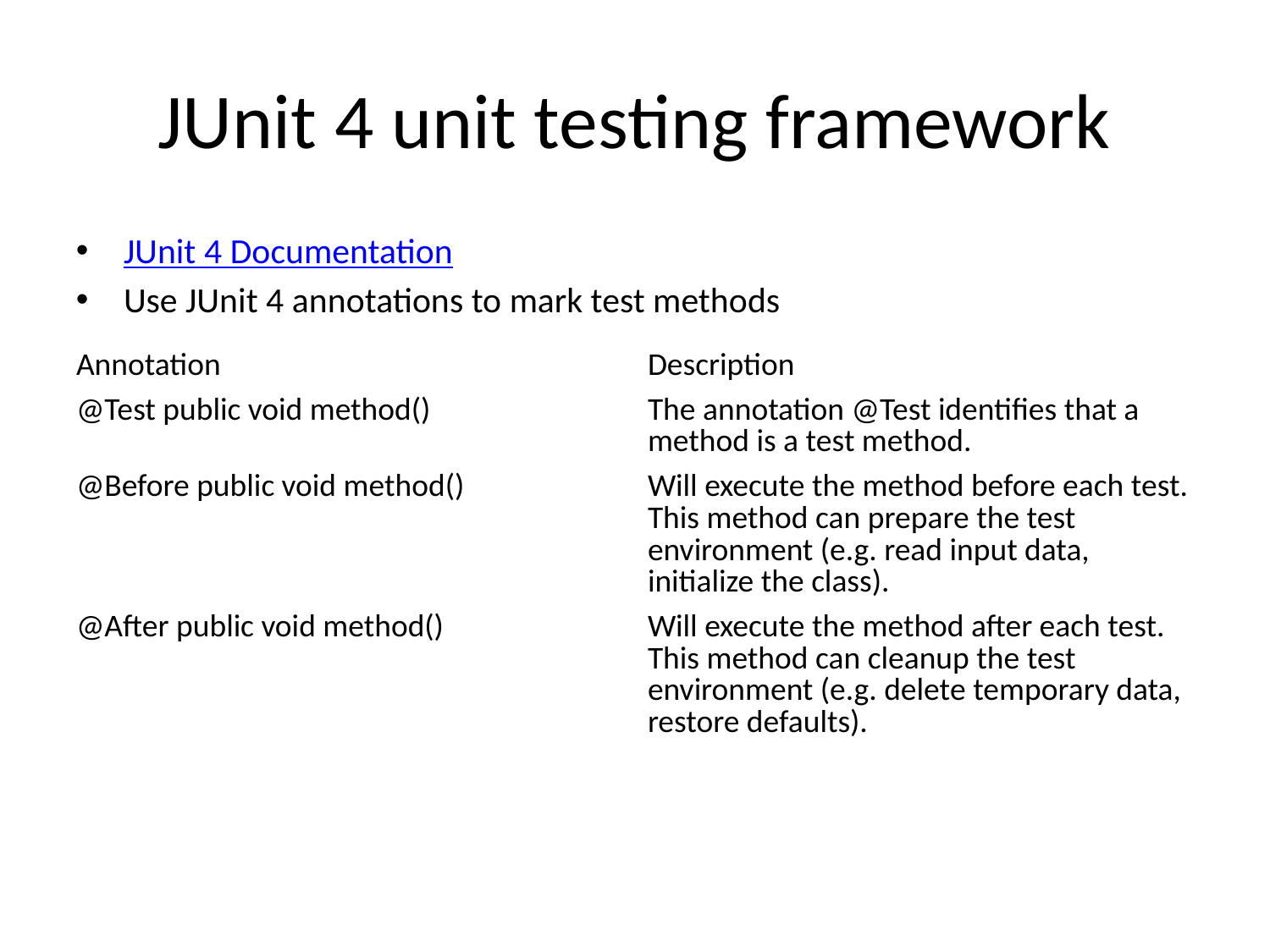

JUnit 4 unit testing framework
JUnit 4 Documentation
Use JUnit 4 annotations to mark test methods

| Annotation | Description |
| --- | --- |
| @Test public void method() | The annotation @Test identifies that a method is a test method. |
| @Before public void method() | Will execute the method before each test. This method can prepare the test environment (e.g. read input data, initialize the class). |
| @After public void method() | Will execute the method after each test. This method can cleanup the test environment (e.g. delete temporary data, restore defaults). |